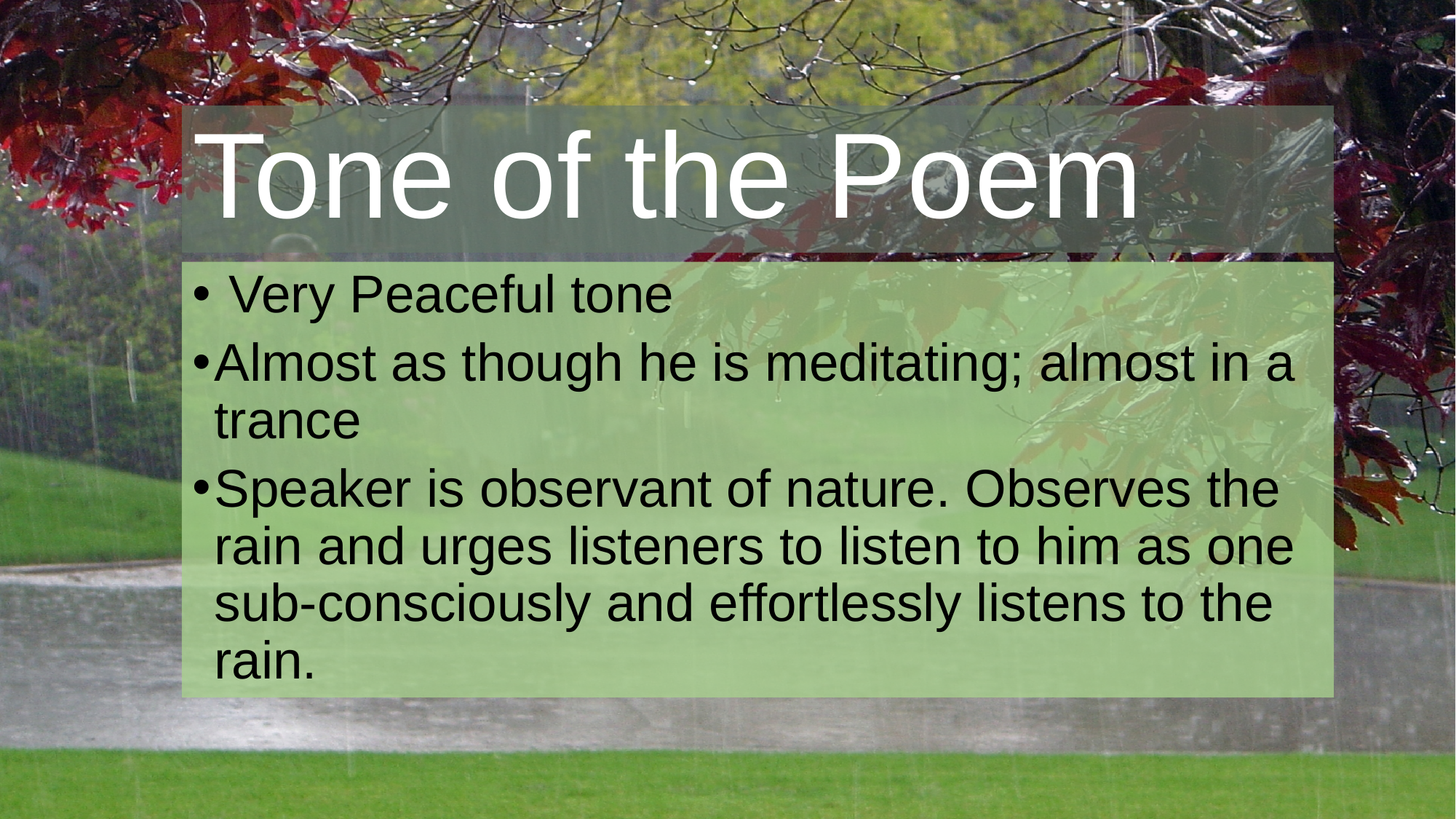

Tone of the Poem
 Very Peaceful tone
Almost as though he is meditating; almost in a trance
Speaker is observant of nature. Observes the rain and urges listeners to listen to him as one sub-consciously and effortlessly listens to the rain.